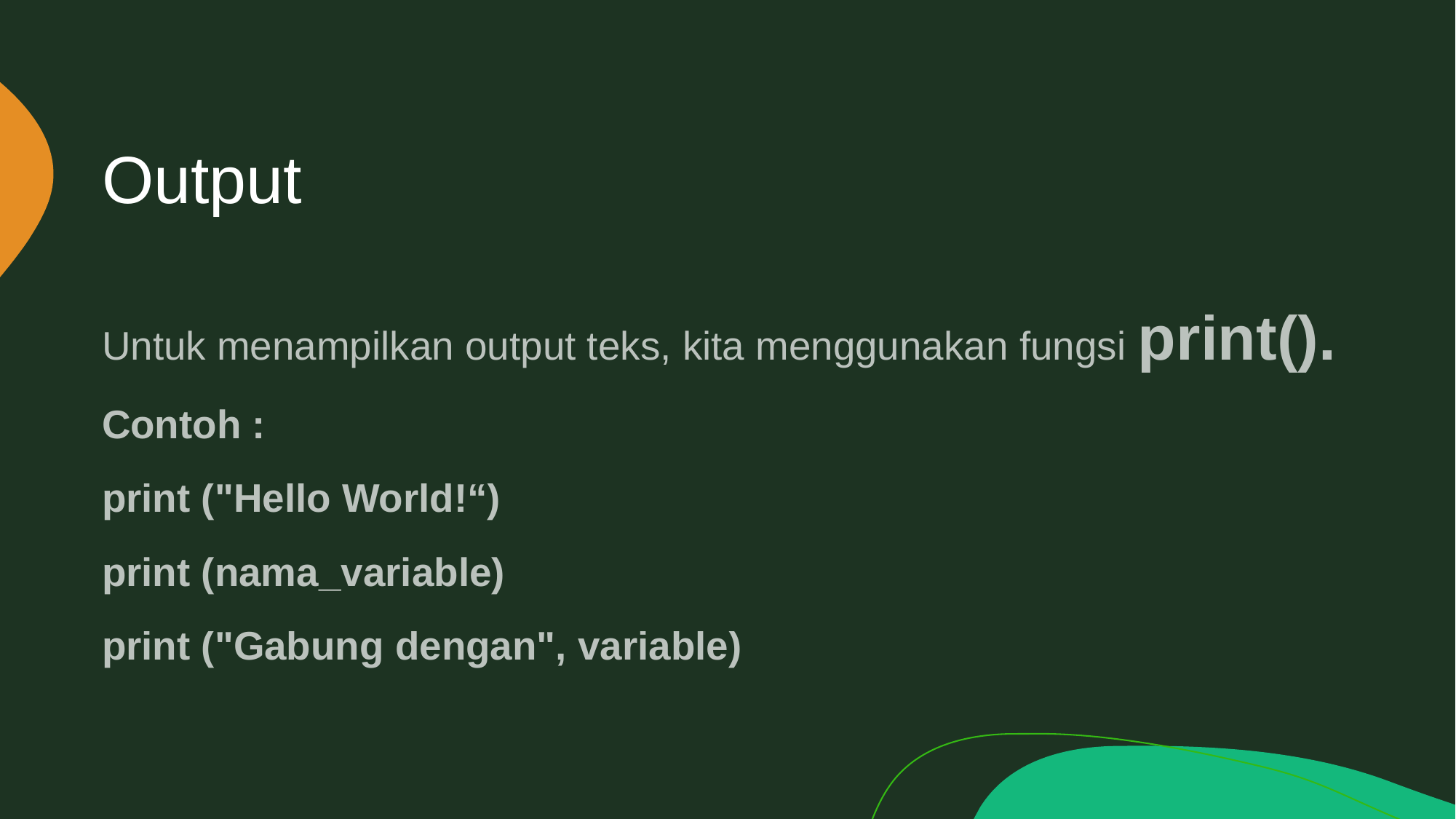

# Output
Untuk menampilkan output teks, kita menggunakan fungsi print().
Contoh :
print ("Hello World!“)
print (nama_variable)
print ("Gabung dengan", variable)